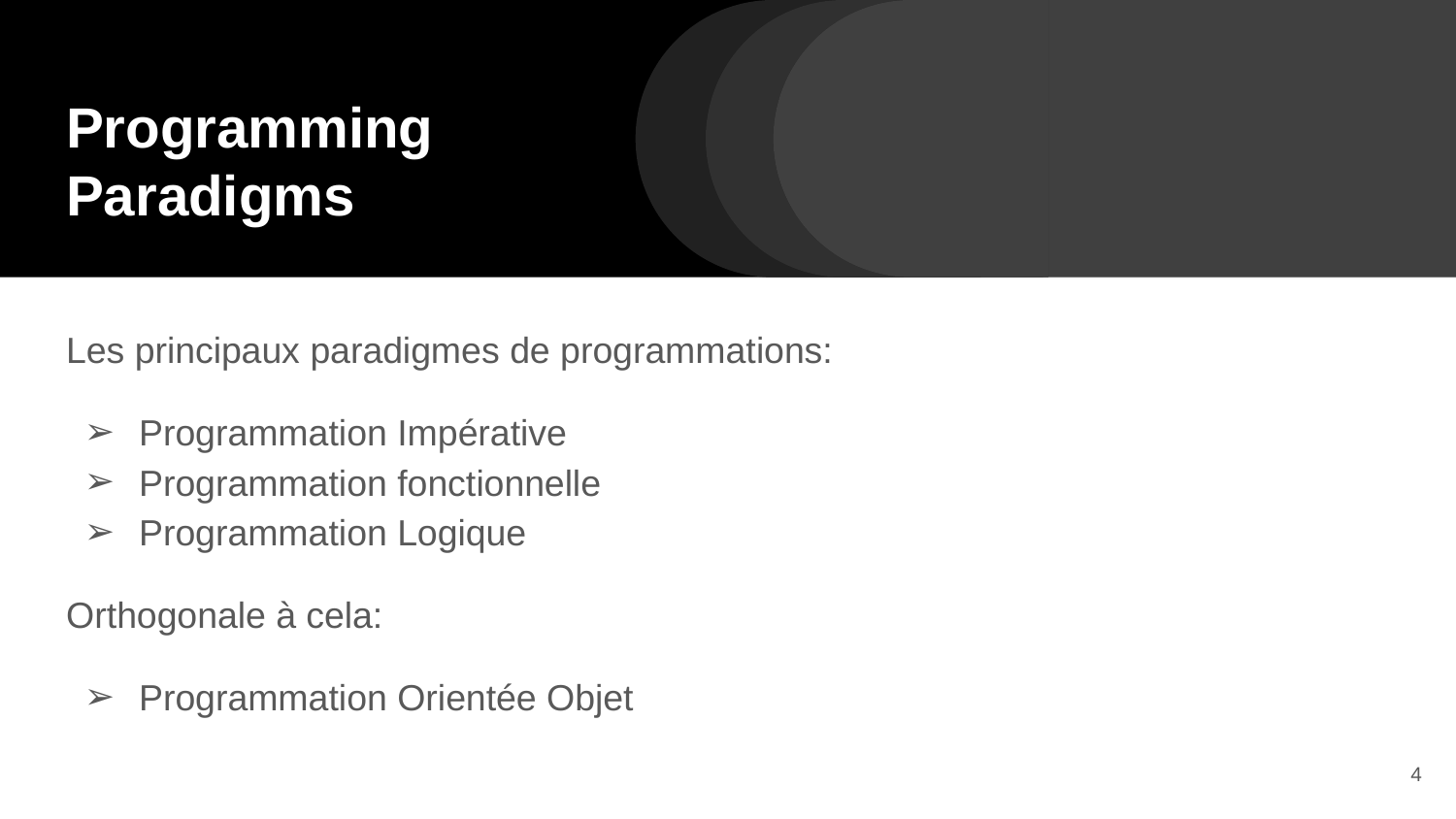

# Programming Paradigms
Les principaux paradigmes de programmations:
Programmation Impérative
Programmation fonctionnelle
Programmation Logique
Orthogonale à cela:
Programmation Orientée Objet
4